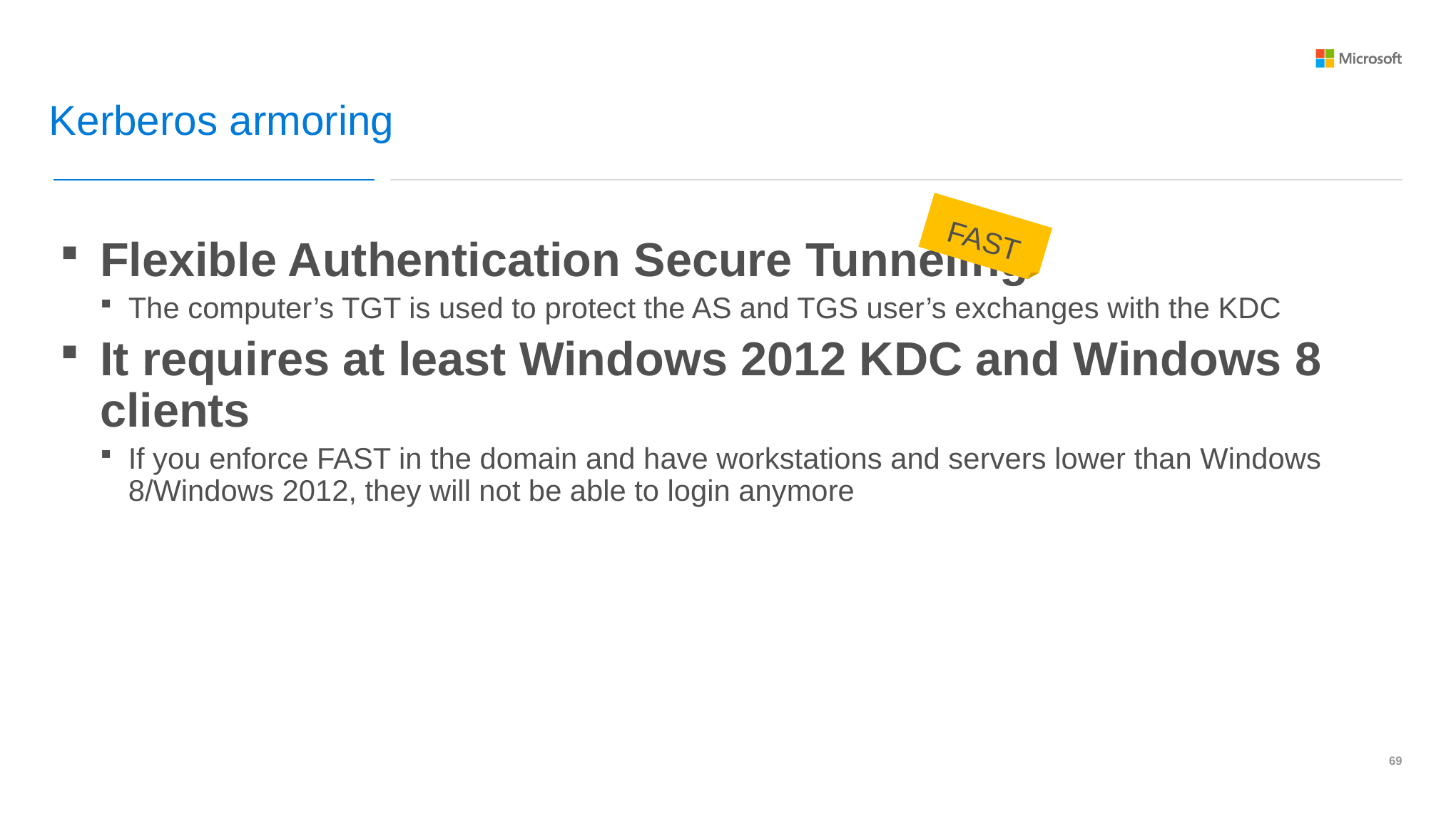

Kerberos armoring
FAST
Flexible Authentication Secure Tunneling
The computer’s TGT is used to protect the AS and TGS user’s exchanges with the KDC
It requires at least Windows 2012 KDC and Windows 8 clients
If you enforce FAST in the domain and have workstations and servers lower than Windows 8/Windows 2012, they will not be able to login anymore

69